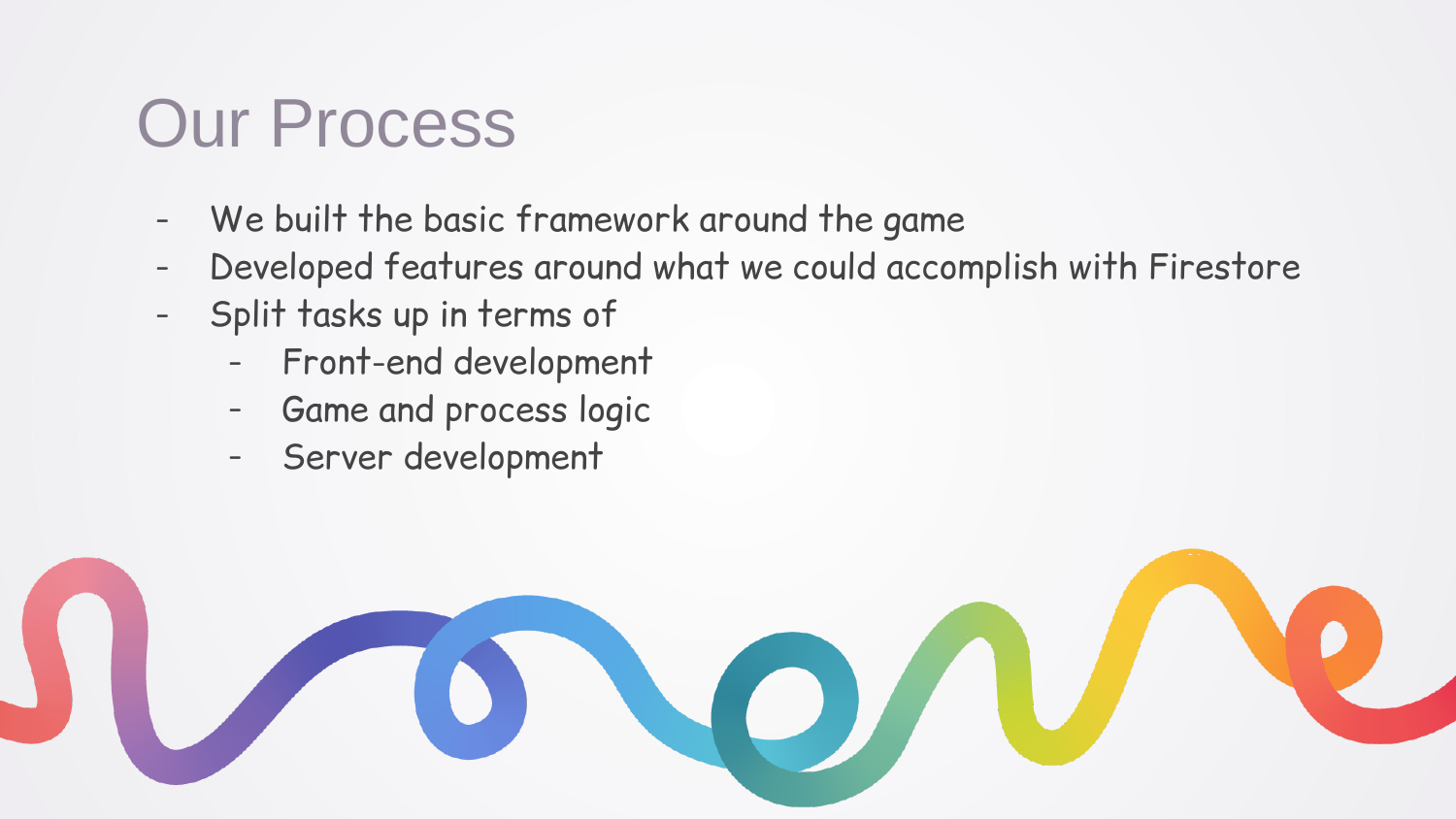

# Our Process
We built the basic framework around the game
Developed features around what we could accomplish with Firestore
Split tasks up in terms of
Front-end development
Game and process logic
Server development